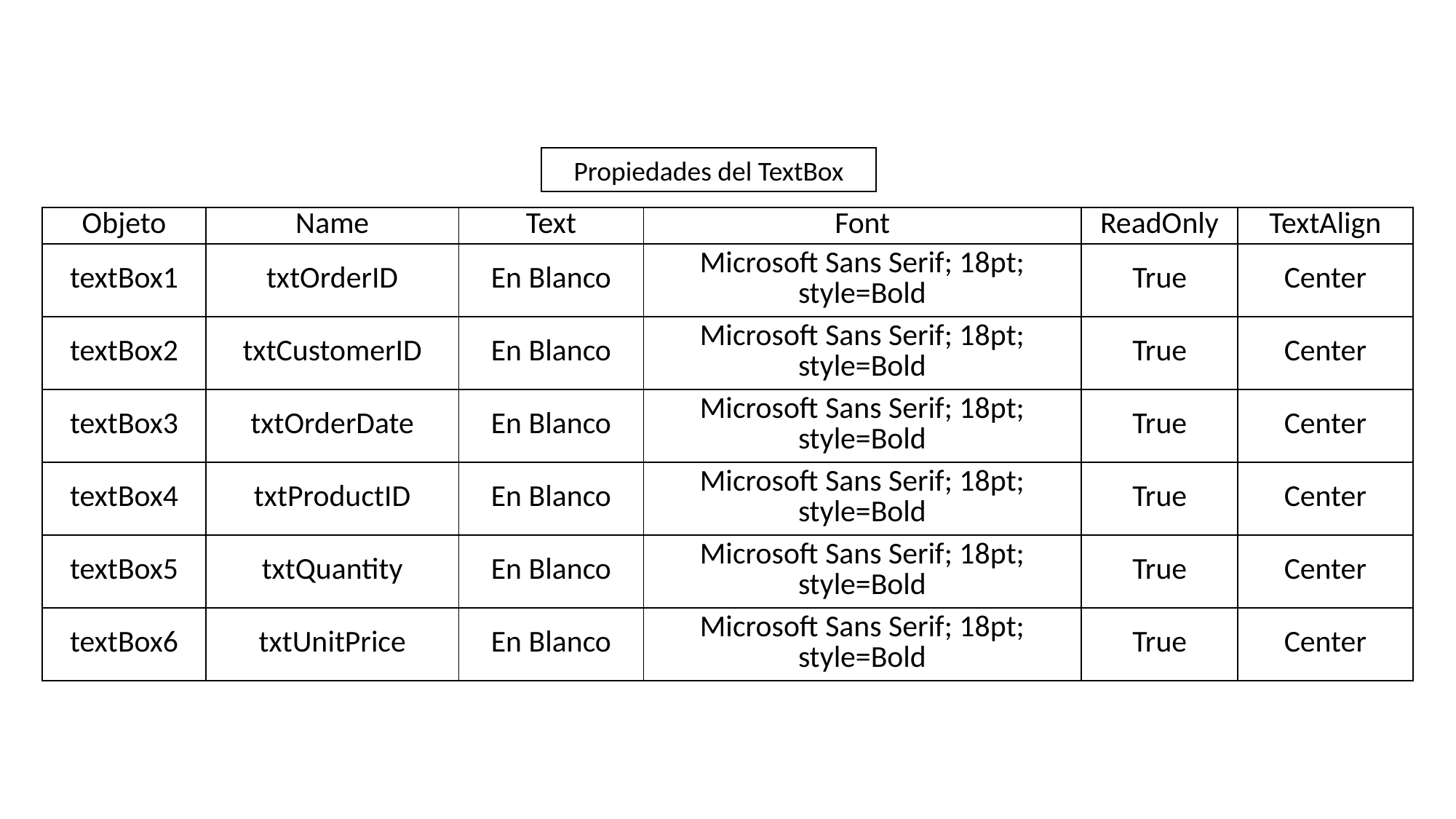

Propiedades del TextBox
| Objeto | Name | Text | Font | ReadOnly | TextAlign |
| --- | --- | --- | --- | --- | --- |
| textBox1 | txtOrderID | En Blanco | Microsoft Sans Serif; 18pt; style=Bold | True | Center |
| textBox2 | txtCustomerID | En Blanco | Microsoft Sans Serif; 18pt; style=Bold | True | Center |
| textBox3 | txtOrderDate | En Blanco | Microsoft Sans Serif; 18pt; style=Bold | True | Center |
| textBox4 | txtProductID | En Blanco | Microsoft Sans Serif; 18pt; style=Bold | True | Center |
| textBox5 | txtQuantity | En Blanco | Microsoft Sans Serif; 18pt; style=Bold | True | Center |
| textBox6 | txtUnitPrice | En Blanco | Microsoft Sans Serif; 18pt; style=Bold | True | Center |